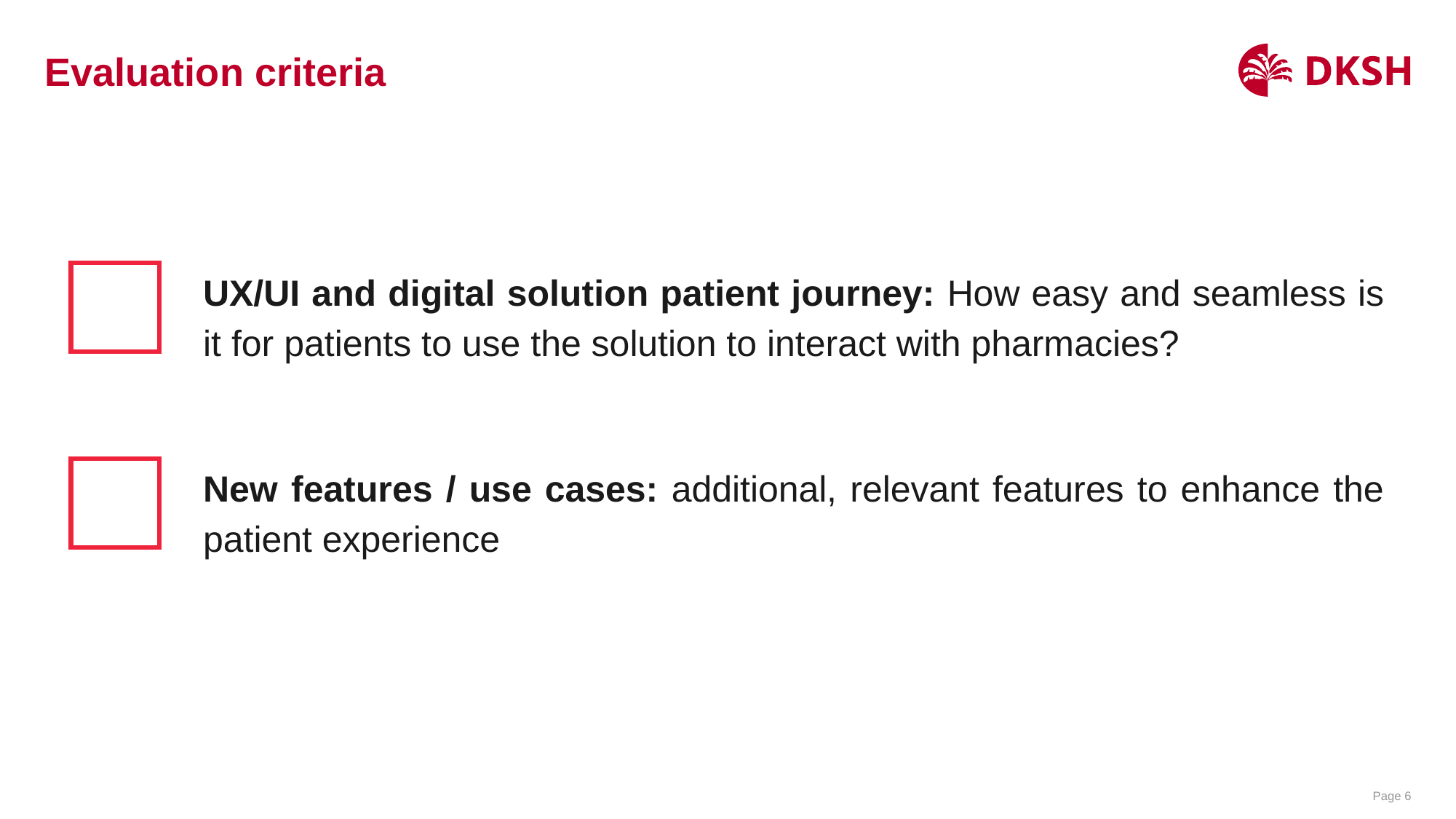

# Evaluation criteria

UX/UI and digital solution patient journey: How easy and seamless is it for patients to use the solution to interact with pharmacies?

New features / use cases: additional, relevant features to enhance the patient experience